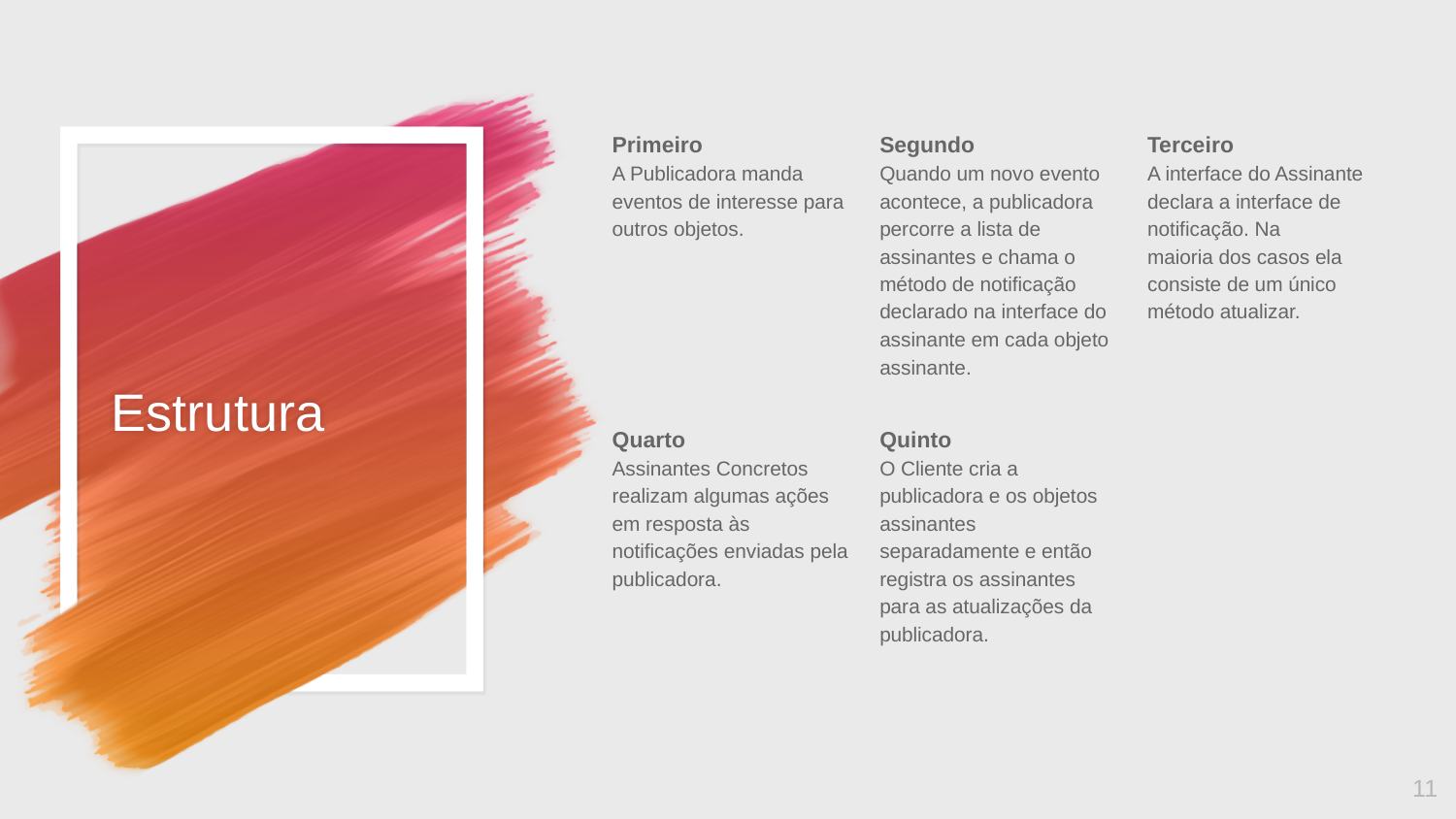

Primeiro
A Publicadora manda eventos de interesse para outros objetos.
Segundo
Quando um novo evento acontece, a publicadora percorre a lista de assinantes e chama o método de notificação declarado na interface do assinante em cada objeto assinante.
Terceiro
A interface do Assinante declara a interface de notificação. Na
maioria dos casos ela consiste de um único método atualizar.

# Estrutura
Quarto
Assinantes Concretos realizam algumas ações em resposta às notificações enviadas pela publicadora.
Quinto
O Cliente cria a publicadora e os objetos assinantes separadamente e então registra os assinantes para as atualizações da publicadora.

11